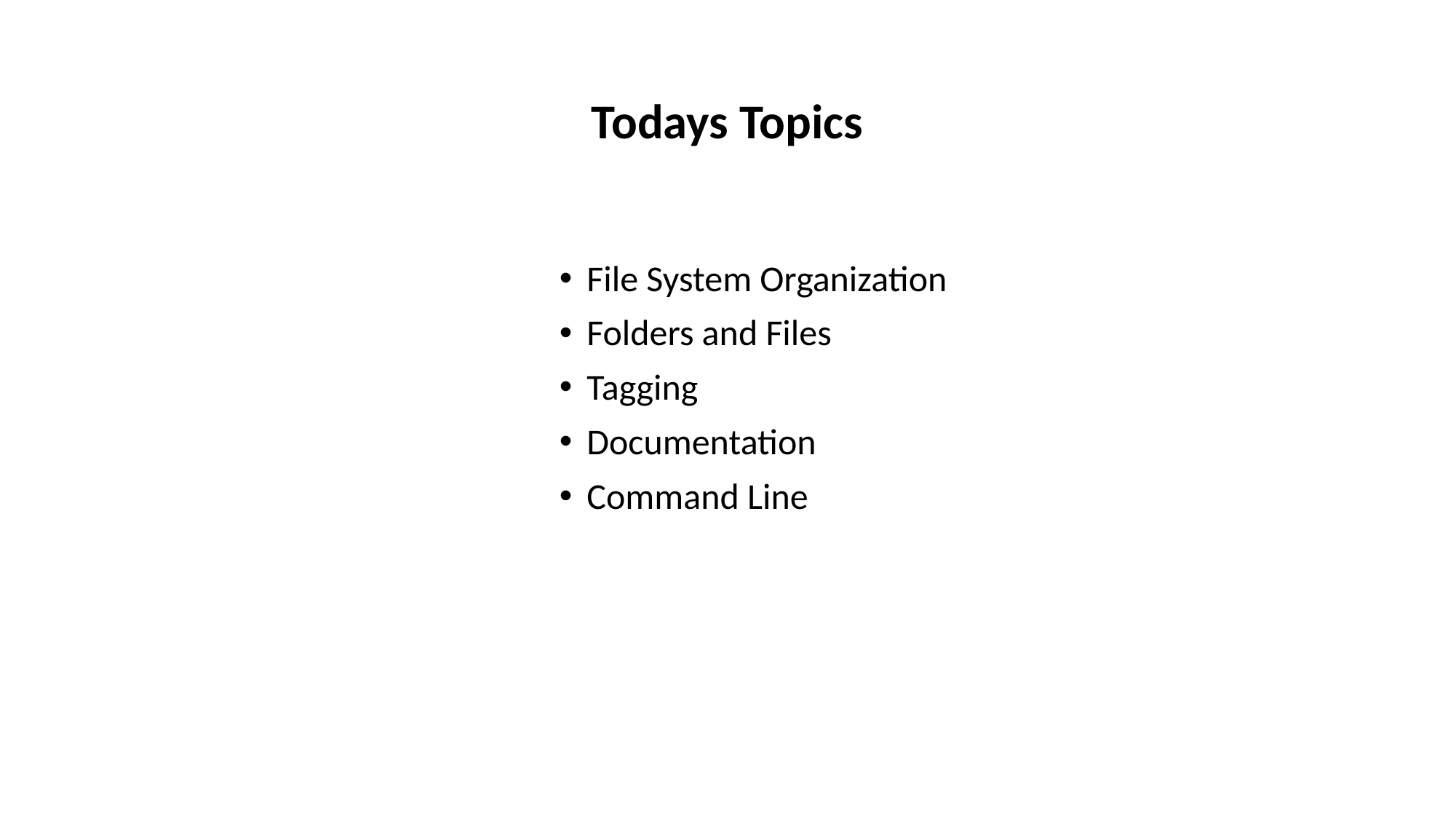

# Todays Topics
File System Organization
Folders and Files
Tagging
Documentation
Command Line